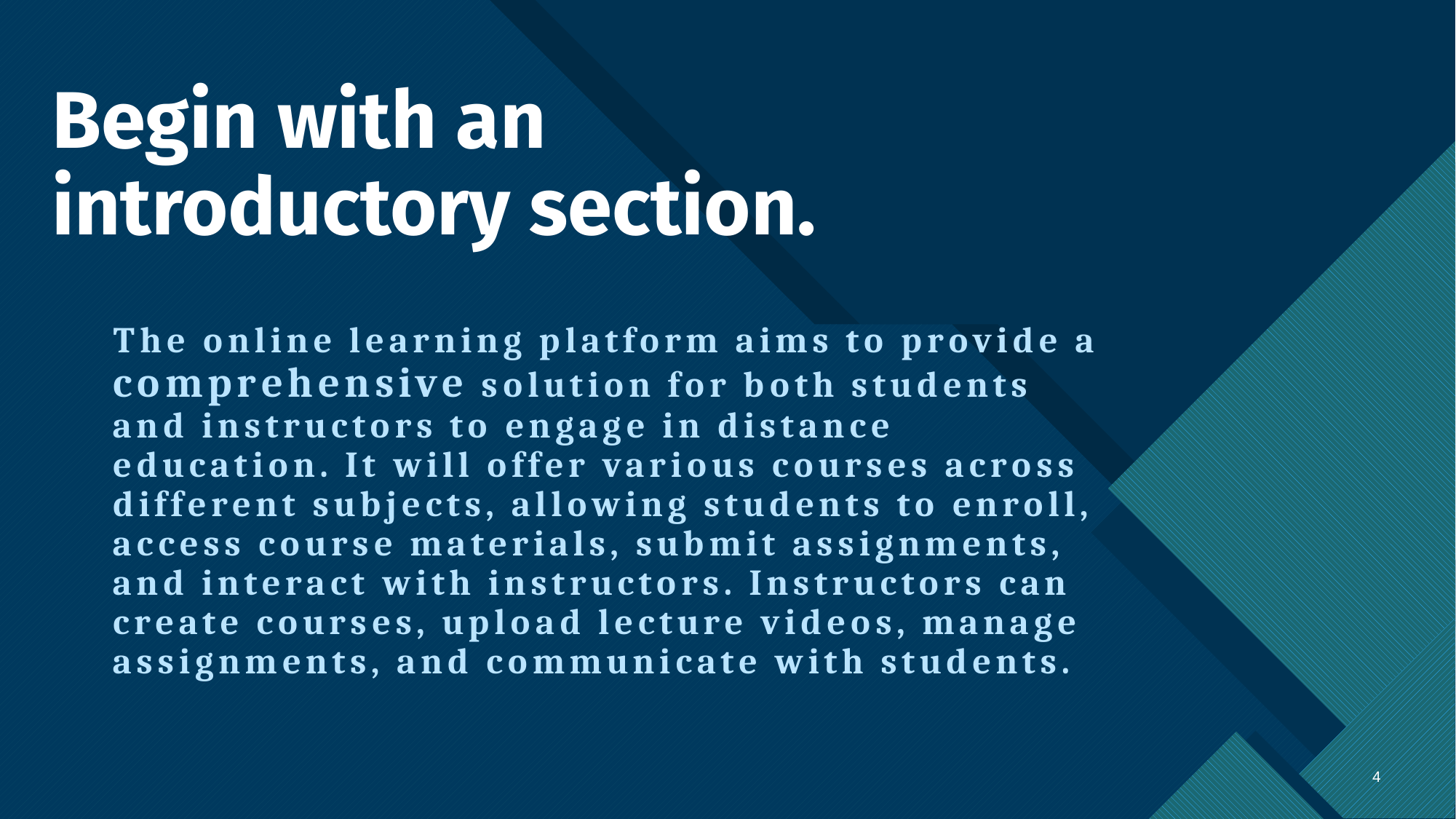

# Begin with an introductory section.
The online learning platform aims to provide a comprehensive solution for both students and instructors to engage in distance education. It will offer various courses across different subjects, allowing students to enroll, access course materials, submit assignments, and interact with instructors. Instructors can create courses, upload lecture videos, manage assignments, and communicate with students.
4